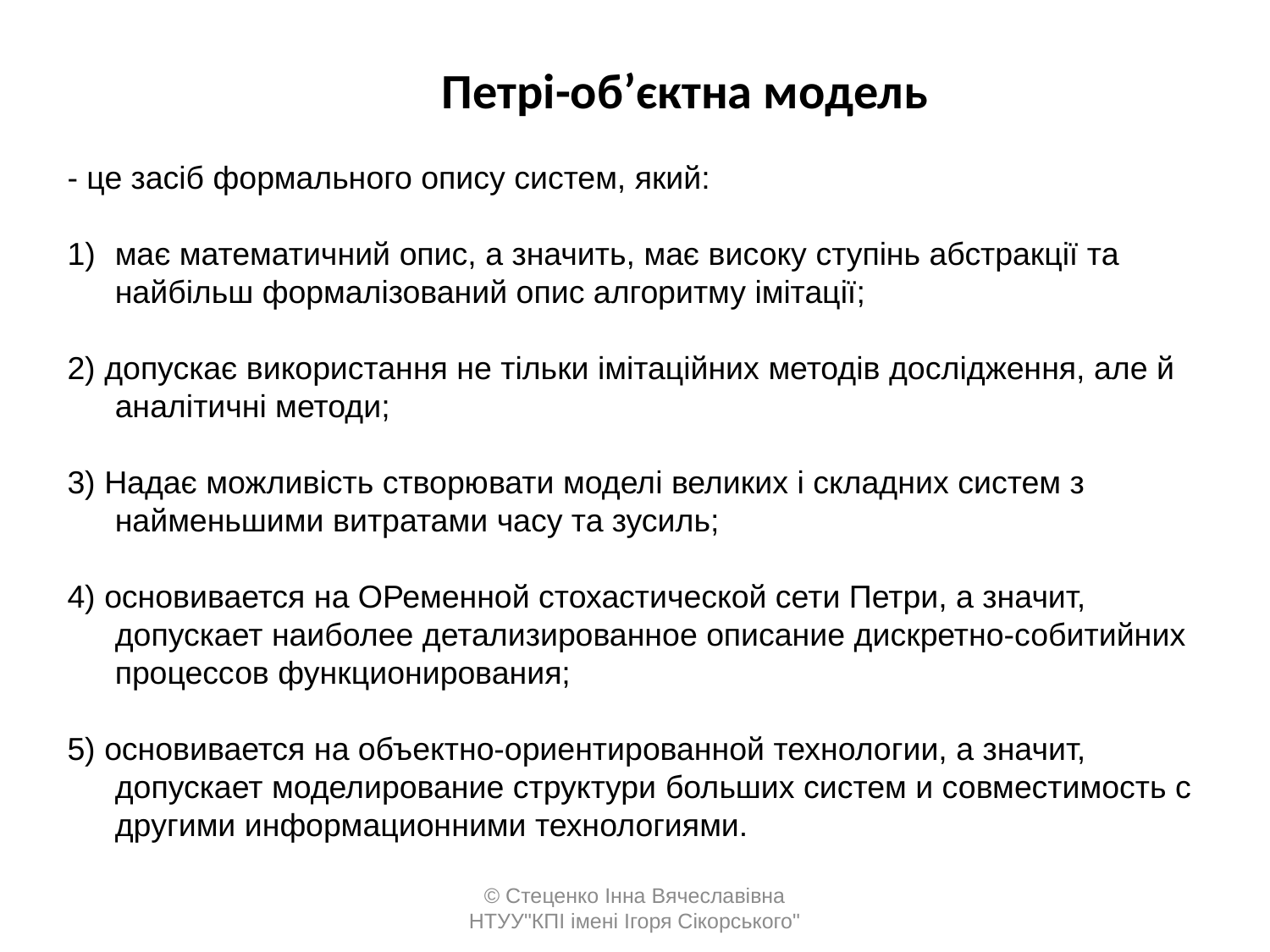

Петрі-об’єктна модель
- це засіб формального опису систем, який:

має математичний опис, а значить, має високу ступінь абстракції та найбільш формалізований опис алгоритму імітації;

2) допускає використання не тільки імітаційних методів дослідження, але й аналітичні методи;

3) Надає можливість створювати моделі великих і складних систем з найменьшими витратами часу та зусиль;

4) основивается на ОРеменной стохастической сети Петри, а значит, допускает наиболее детализированное описание дискретно-собитийних процессов функционирования;

5) основивается на объектно-ориентированной технологии, а значит, допускает моделирование структури больших систем и совместимость с другими информационними технологиями.

© Стеценко Інна Вячеславівна НТУУ"КПІ імені Ігоря Сікорського"